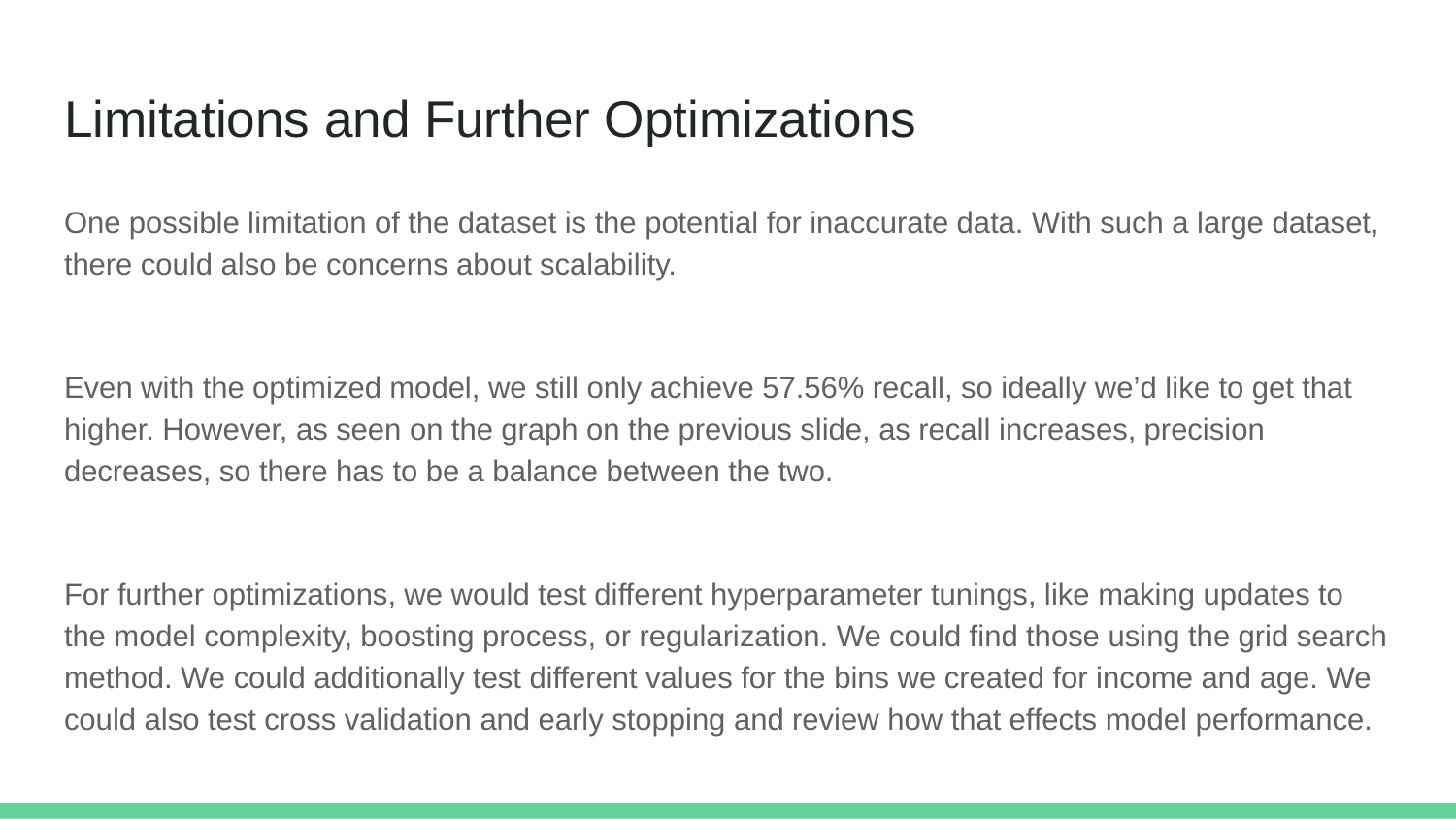

# Limitations and Further Optimizations
One possible limitation of the dataset is the potential for inaccurate data. With such a large dataset, there could also be concerns about scalability.

Even with the optimized model, we still only achieve 57.56% recall, so ideally we’d like to get that higher. However, as seen on the graph on the previous slide, as recall increases, precision decreases, so there has to be a balance between the two.

For further optimizations, we would test different hyperparameter tunings, like making updates to the model complexity, boosting process, or regularization. We could find those using the grid search method. We could additionally test different values for the bins we created for income and age. We could also test cross validation and early stopping and review how that effects model performance.